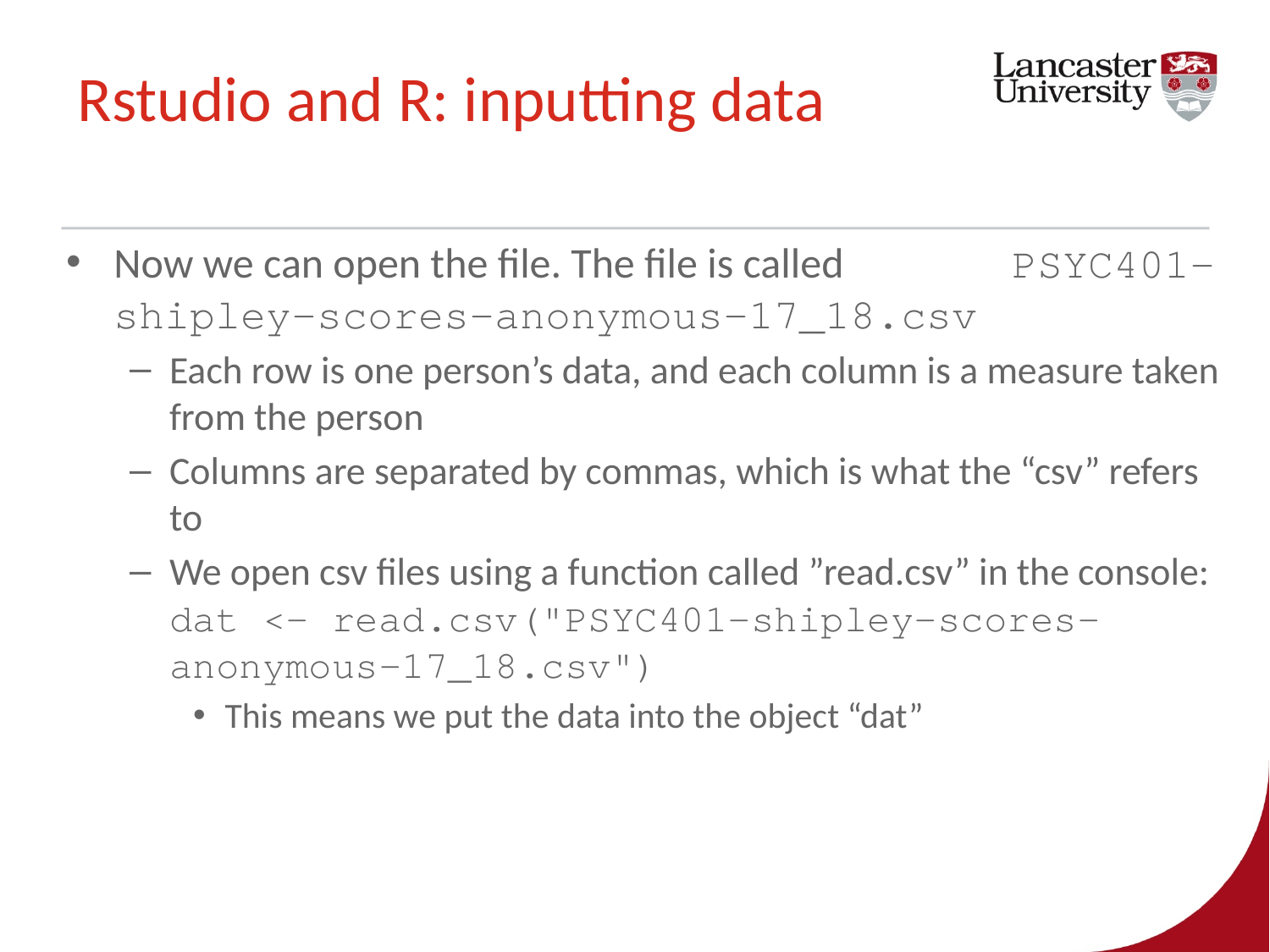

# Rstudio and R: inputting data
Now we can open the file. The file is called		 PSYC401-shipley-scores-anonymous-17_18.csv
Each row is one person’s data, and each column is a measure taken from the person
Columns are separated by commas, which is what the “csv” refers to
We open csv files using a function called ”read.csv” in the console: dat <- read.csv("PSYC401-shipley-scores-anonymous-17_18.csv")
This means we put the data into the object “dat”